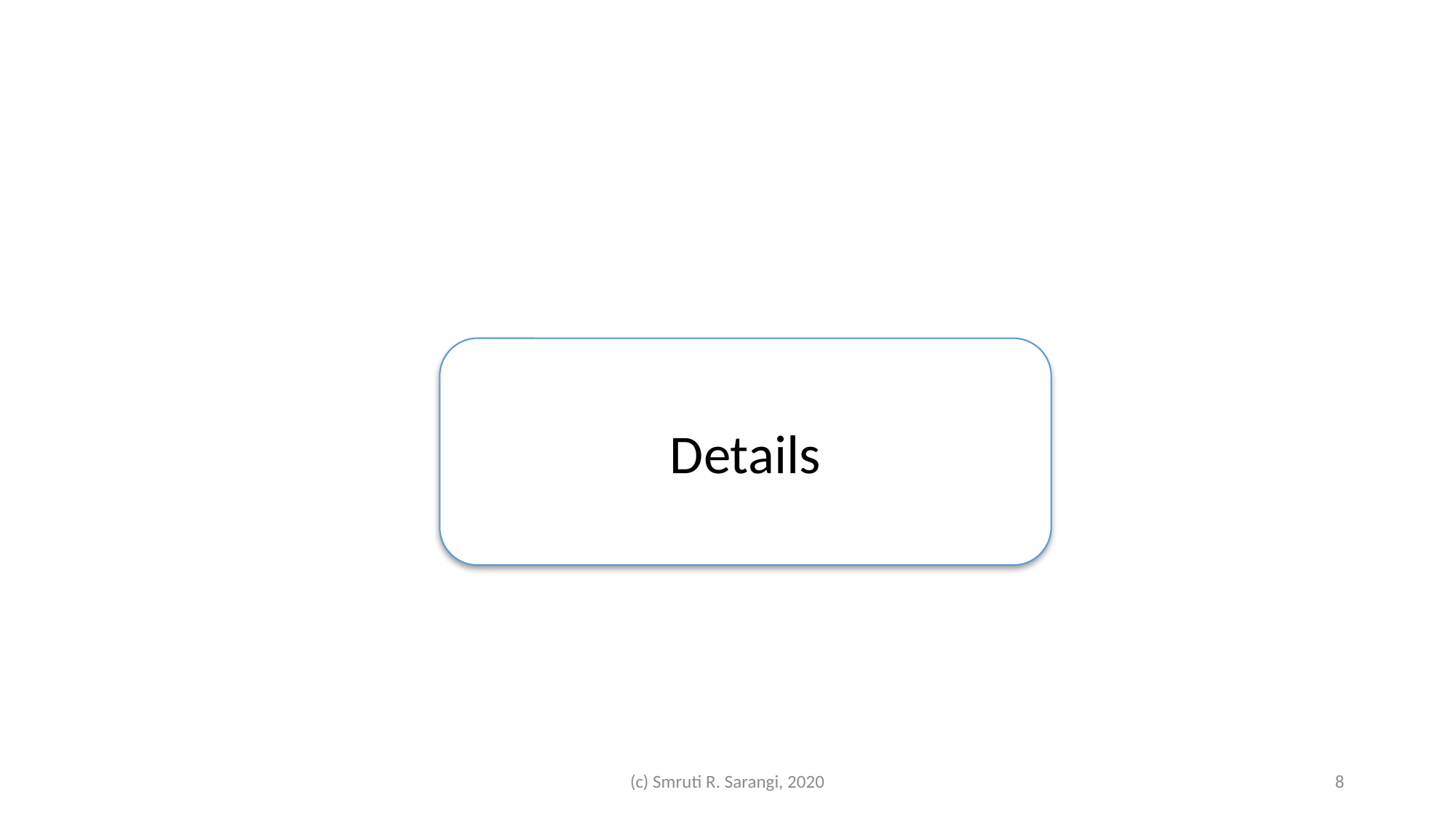

#

Details
(c) Smruti R. Sarangi, 2020
8